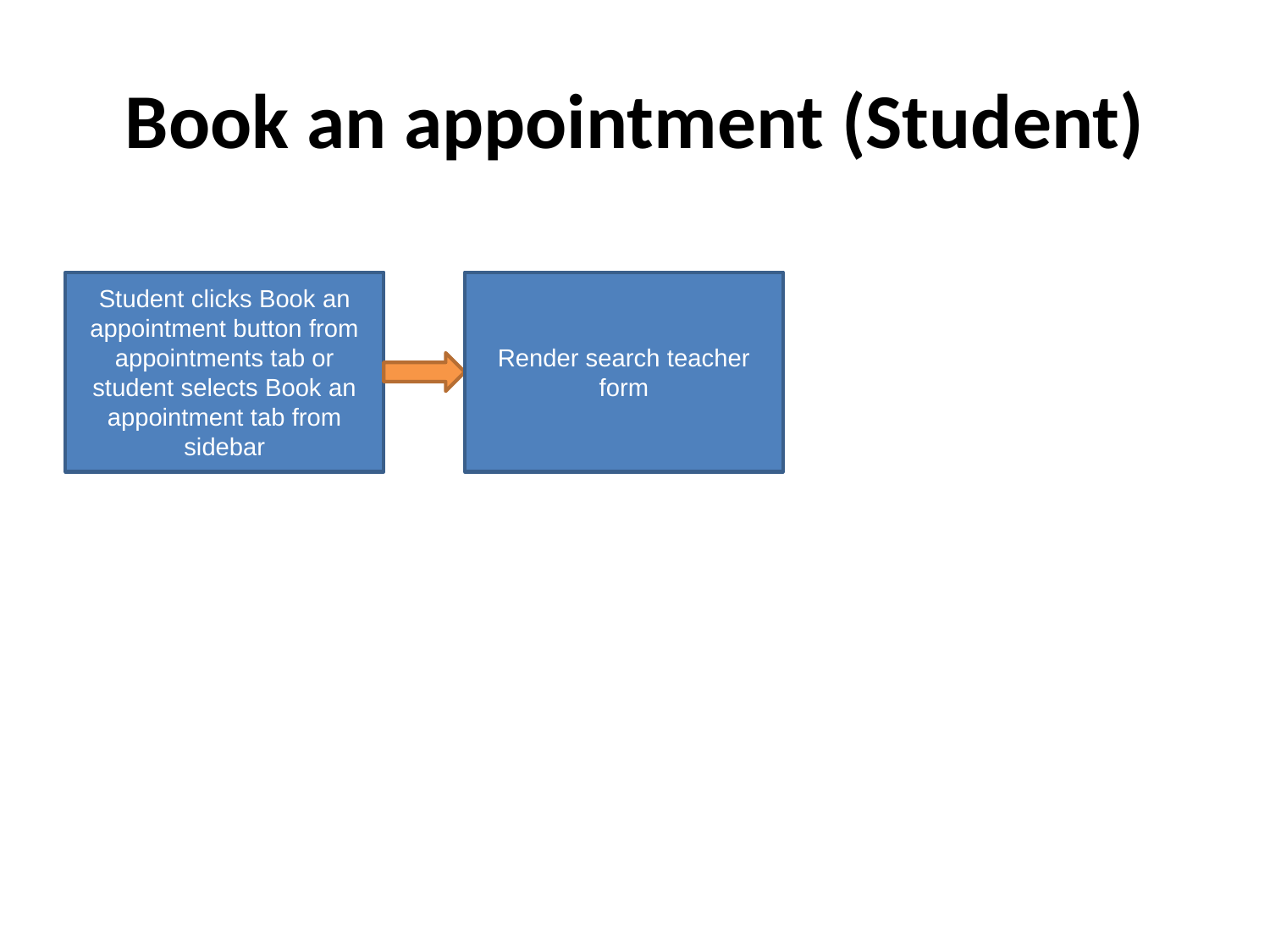

# Book an appointment (Student)
Student clicks Book an appointment button from appointments tab or student selects Book an appointment tab from sidebar
Render search teacher form